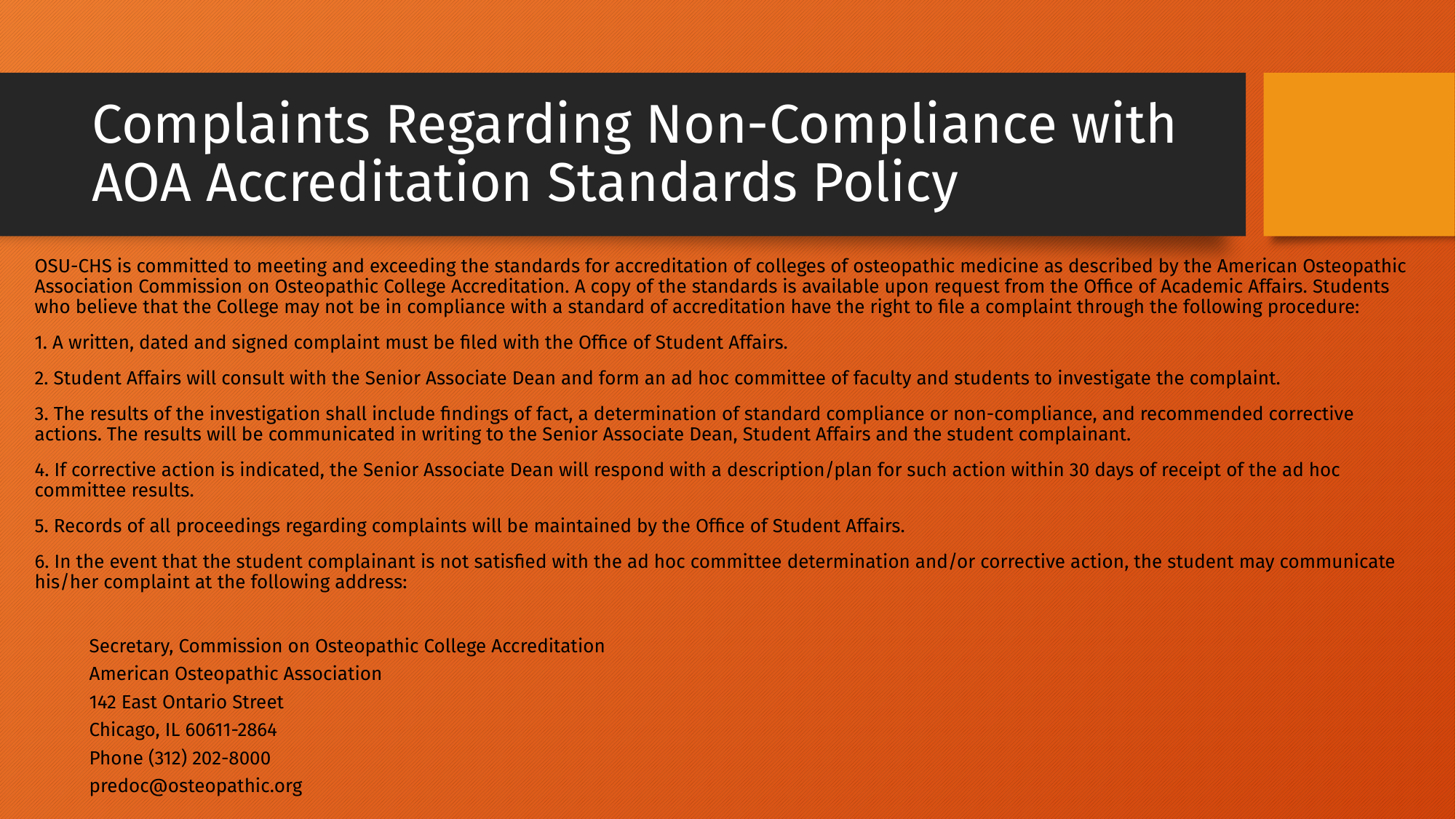

# Complaints Regarding Non-Compliance with AOA Accreditation Standards Policy
OSU-CHS is committed to meeting and exceeding the standards for accreditation of colleges of osteopathic medicine as described by the American Osteopathic Association Commission on Osteopathic College Accreditation. A copy of the standards is available upon request from the Office of Academic Affairs. Students who believe that the College may not be in compliance with a standard of accreditation have the right to file a complaint through the following procedure:
1. A written, dated and signed complaint must be filed with the Office of Student Affairs.
2. Student Affairs will consult with the Senior Associate Dean and form an ad hoc committee of faculty and students to investigate the complaint.
3. The results of the investigation shall include findings of fact, a determination of standard compliance or non-compliance, and recommended corrective actions. The results will be communicated in writing to the Senior Associate Dean, Student Affairs and the student complainant.
4. If corrective action is indicated, the Senior Associate Dean will respond with a description/plan for such action within 30 days of receipt of the ad hoc committee results.
5. Records of all proceedings regarding complaints will be maintained by the Office of Student Affairs.
6. In the event that the student complainant is not satisfied with the ad hoc committee determination and/or corrective action, the student may communicate his/her complaint at the following address:

Secretary, Commission on Osteopathic College Accreditation
American Osteopathic Association
142 East Ontario Street
Chicago, IL 60611-2864
Phone (312) 202-8000
predoc@osteopathic.org